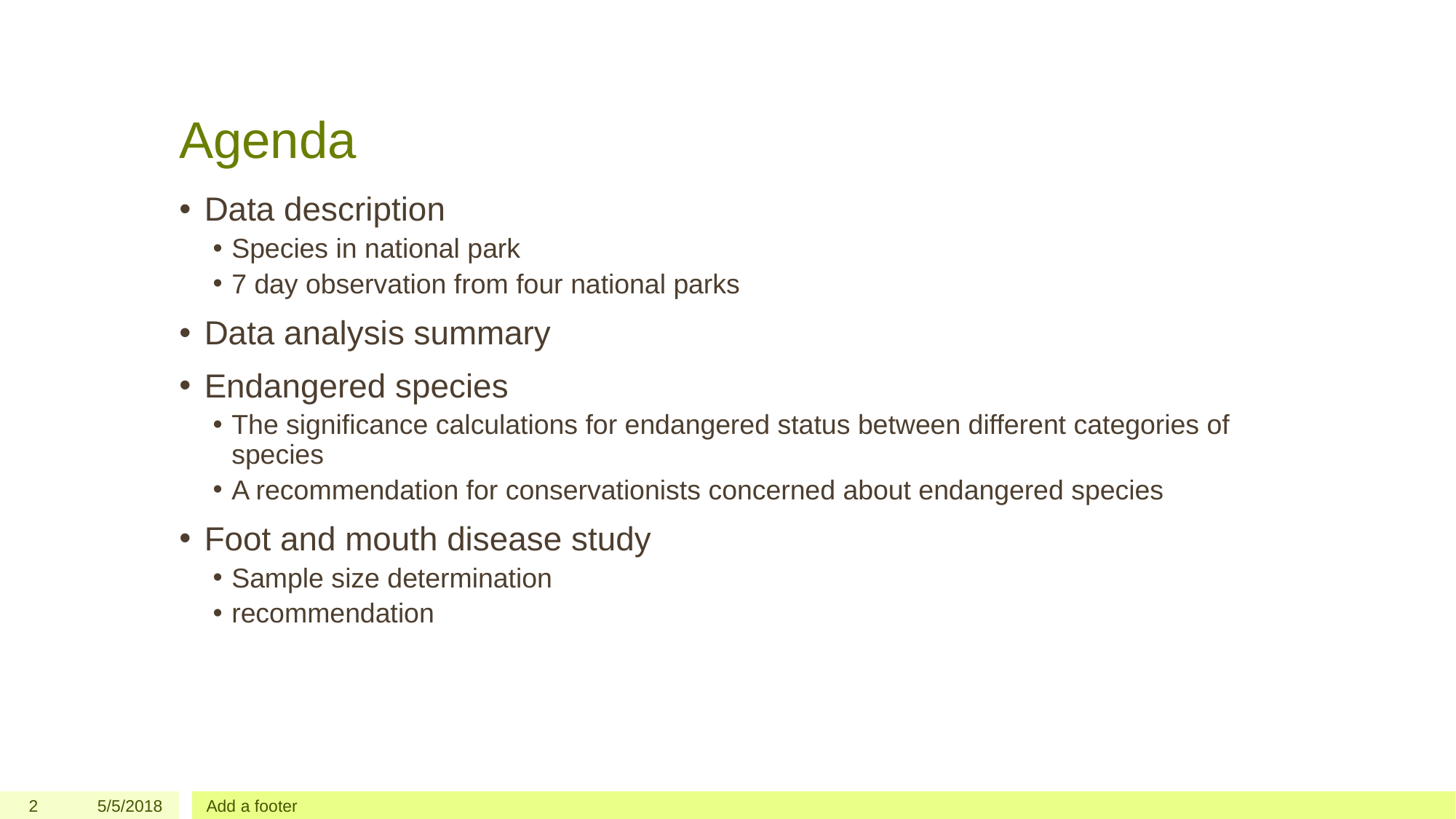

# Agenda
Data description
Species in national park
7 day observation from four national parks
Data analysis summary
Endangered species
The significance calculations for endangered status between different categories of species
A recommendation for conservationists concerned about endangered species
Foot and mouth disease study
Sample size determination
recommendation
2
5/5/2018
Add a footer